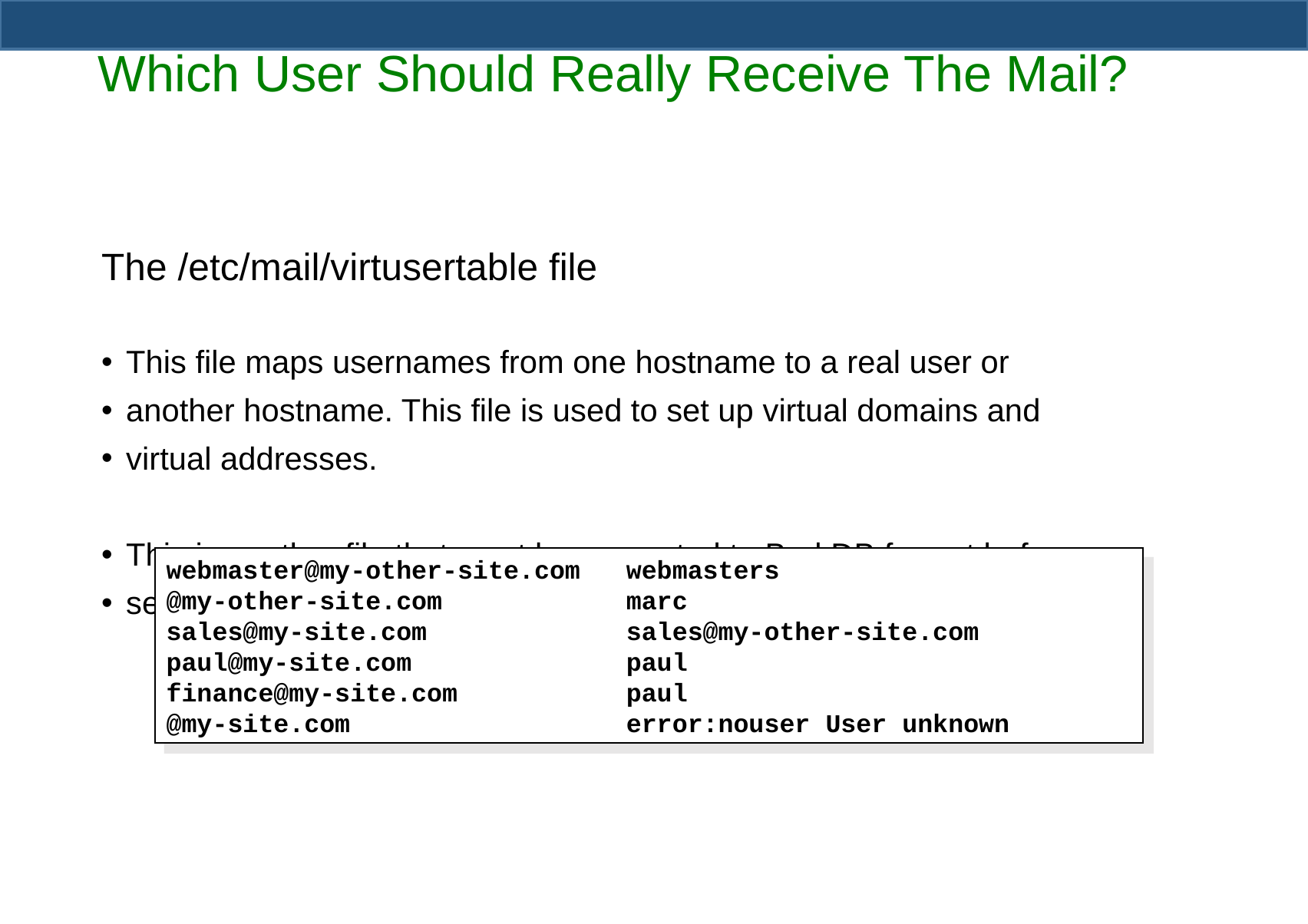

# Which User Should Really Receive The Mail?
The /etc/mail/virtusertable file

This file maps usernames from one hostname to a real user or
another hostname. This file is used to set up virtual domains and
virtual addresses.

This is another file that must be converted to BerkDB format before
sendmail can read it.

webmaster@my-other-site.com   webmasters
@my-other-site.com            marc
sales@my-site.com             sales@my-other-site.com
paul@my-site.com              paul
finance@my-site.com           paul
@my-site.com                  error:nouser User unknown